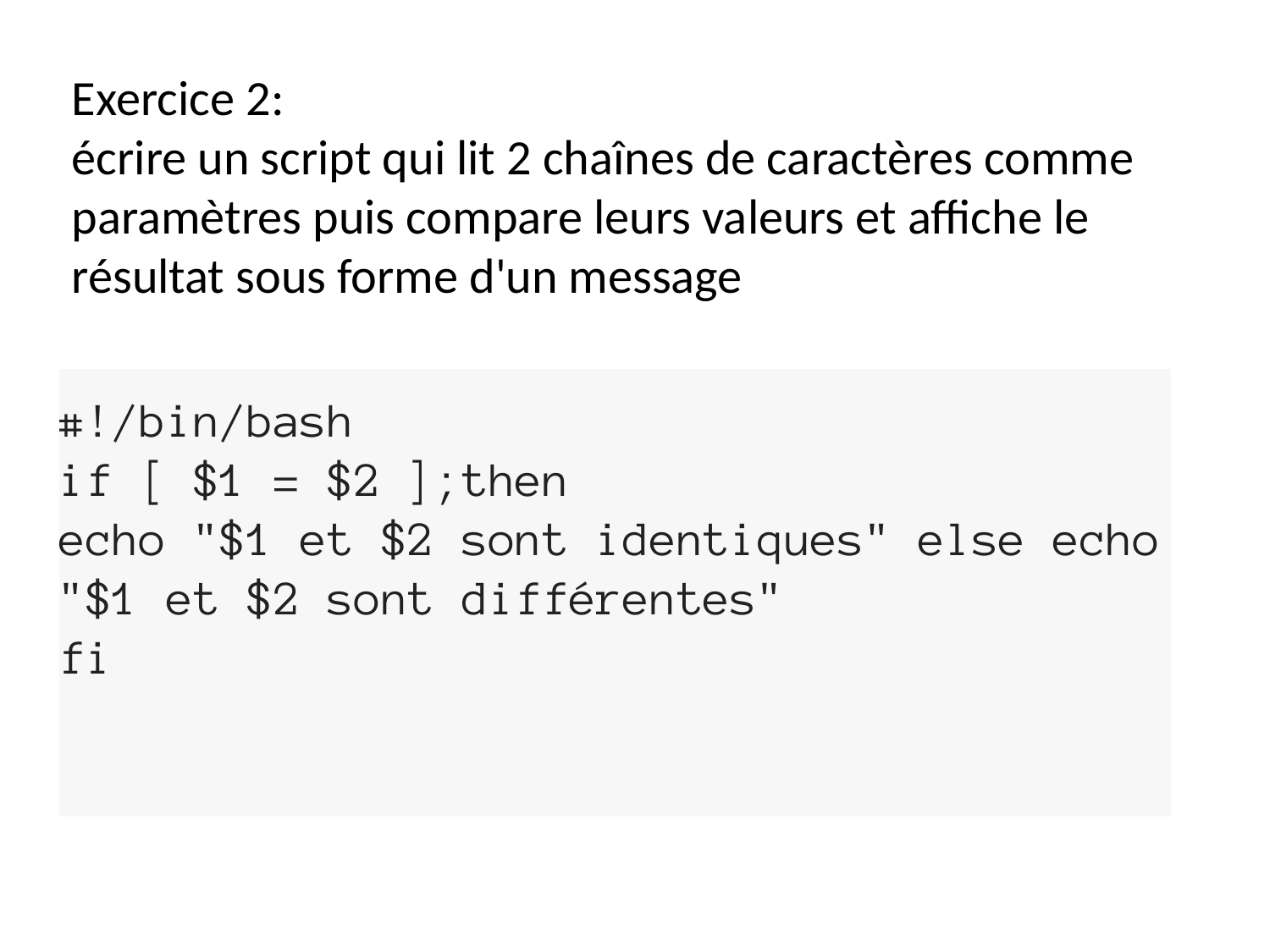

Exercice 2:
écrire un script qui lit 2 chaînes de caractères comme paramètres puis compare leurs valeurs et affiche le résultat sous forme d'un message
#!/bin/bash
if [ $1 = $2 ];then
echo "$1 et $2 sont identiques" else echo "$1 et $2 sont différentes"
fi